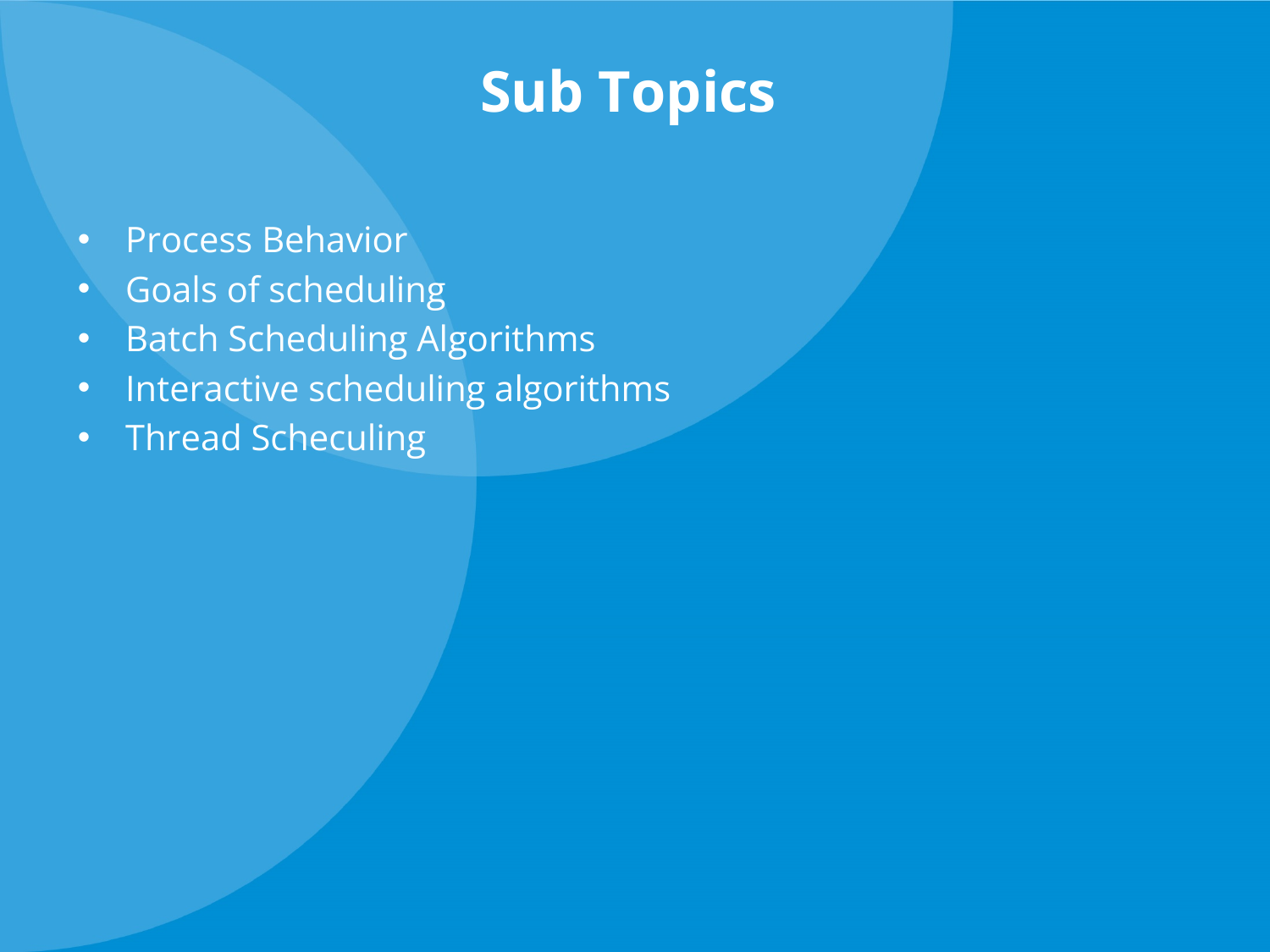

# Sub Topics

Process Behavior
Goals of scheduling
Batch Scheduling Algorithms
Interactive scheduling algorithms
Thread Scheculing